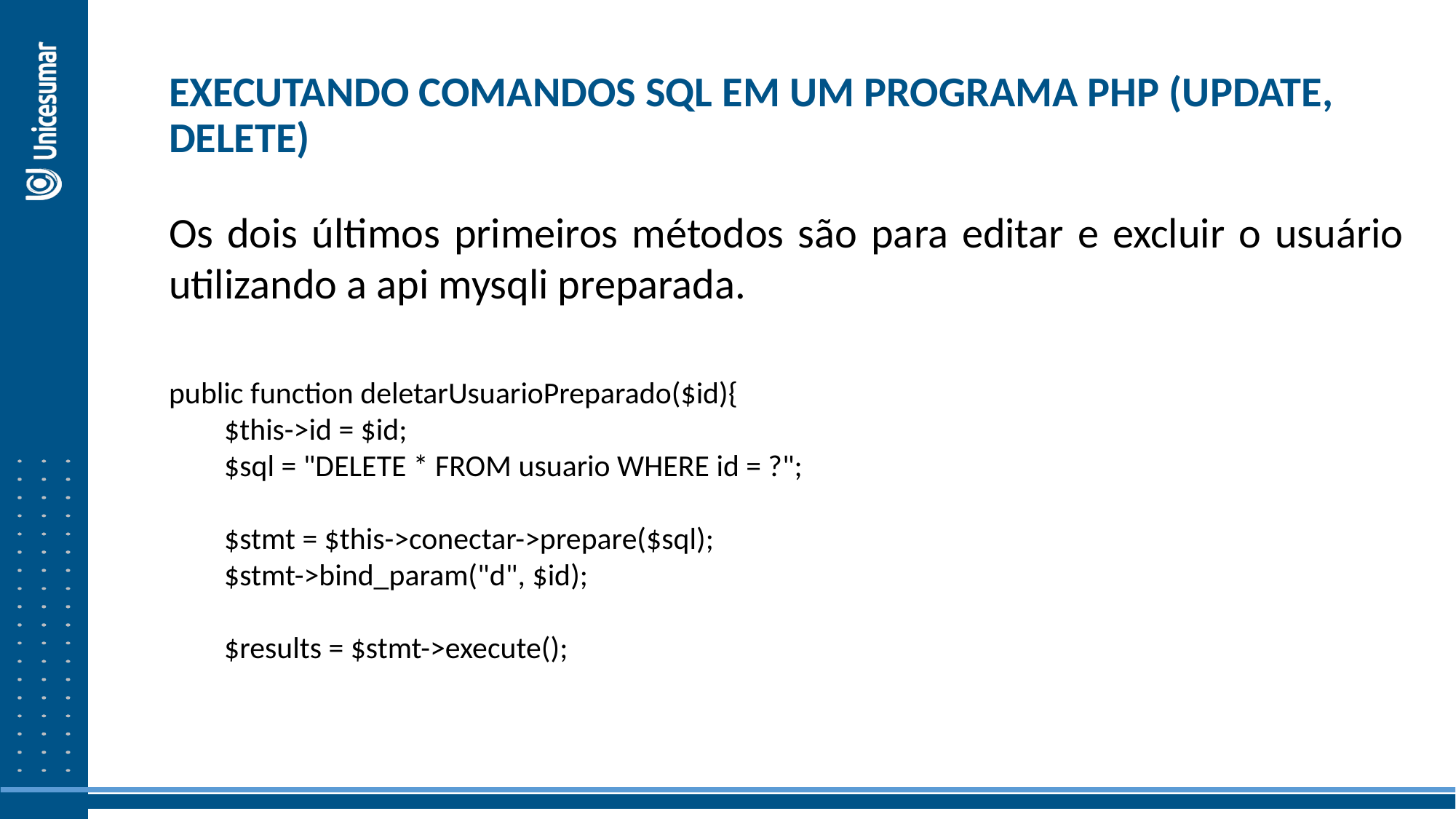

EXECUTANDO COMANDOS SQL EM UM PROGRAMA PHP (UPDATE, DELETE)
Os dois últimos primeiros métodos são para editar e excluir o usuário utilizando a api mysqli preparada.

public function deletarUsuarioPreparado($id){
        $this->id = $id;
        $sql = "DELETE * FROM usuario WHERE id = ?";

        $stmt = $this->conectar->prepare($sql);
        $stmt->bind_param("d", $id);

        $results = $stmt->execute();